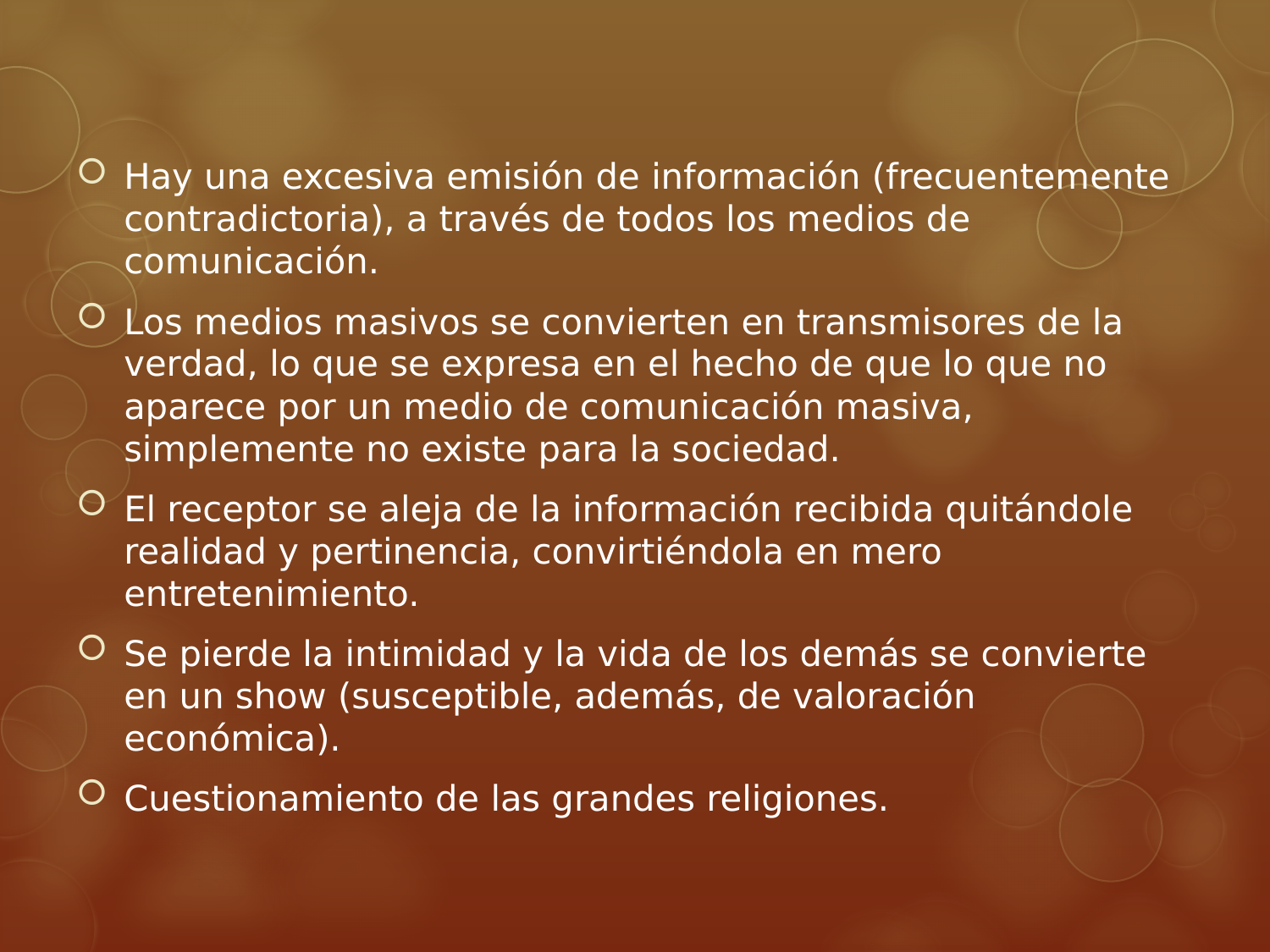

Hay una excesiva emisión de información (frecuentemente contradictoria), a través de todos los medios de comunicación.
Los medios masivos se convierten en transmisores de la verdad, lo que se expresa en el hecho de que lo que no aparece por un medio de comunicación masiva, simplemente no existe para la sociedad.
El receptor se aleja de la información recibida quitándole realidad y pertinencia, convirtiéndola en mero entretenimiento.
Se pierde la intimidad y la vida de los demás se convierte en un show (susceptible, además, de valoración económica).
Cuestionamiento de las grandes religiones.
#